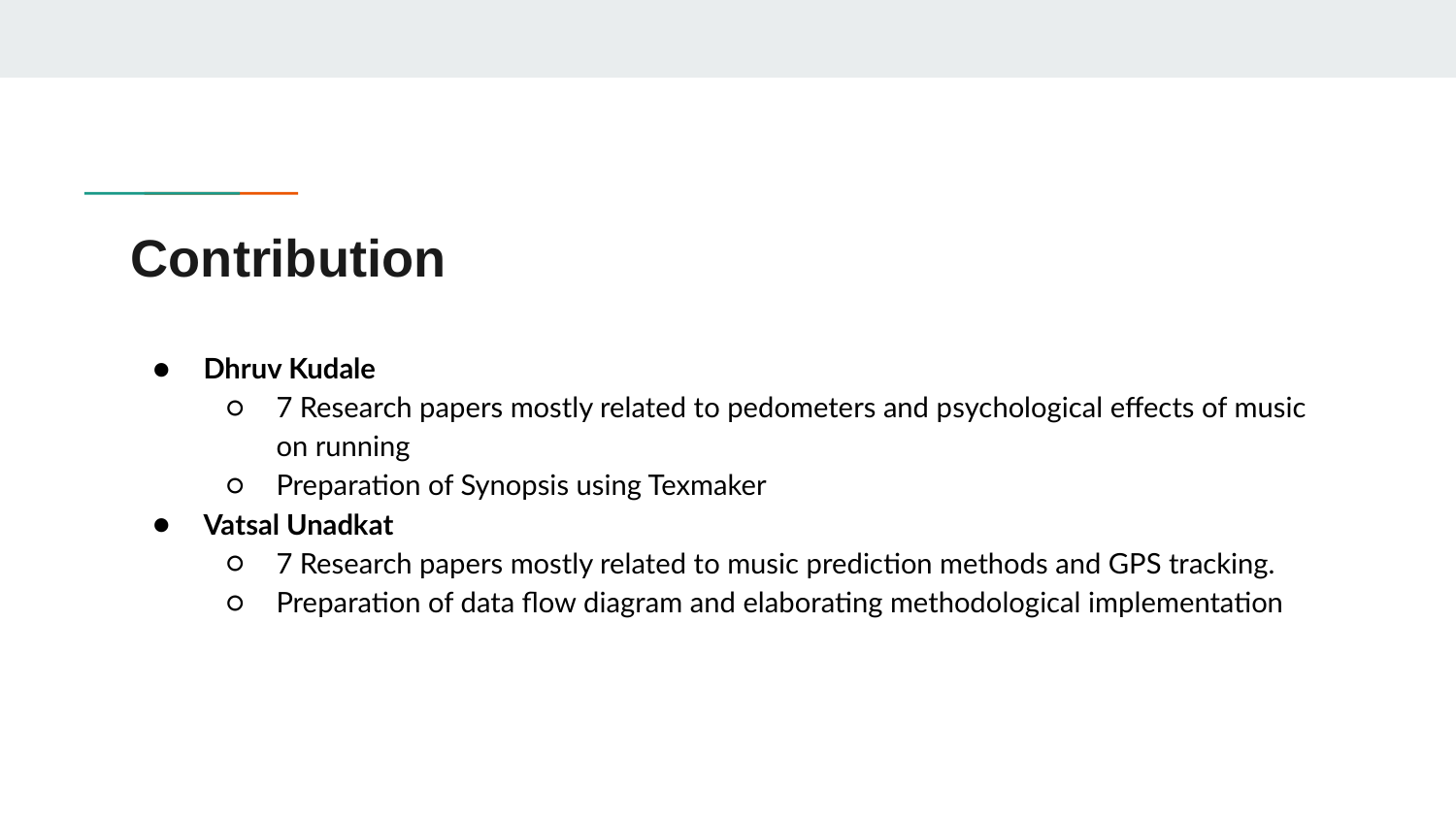

# Contribution
Dhruv Kudale
7 Research papers mostly related to pedometers and psychological effects of music on running
Preparation of Synopsis using Texmaker
Vatsal Unadkat
7 Research papers mostly related to music prediction methods and GPS tracking.
Preparation of data flow diagram and elaborating methodological implementation